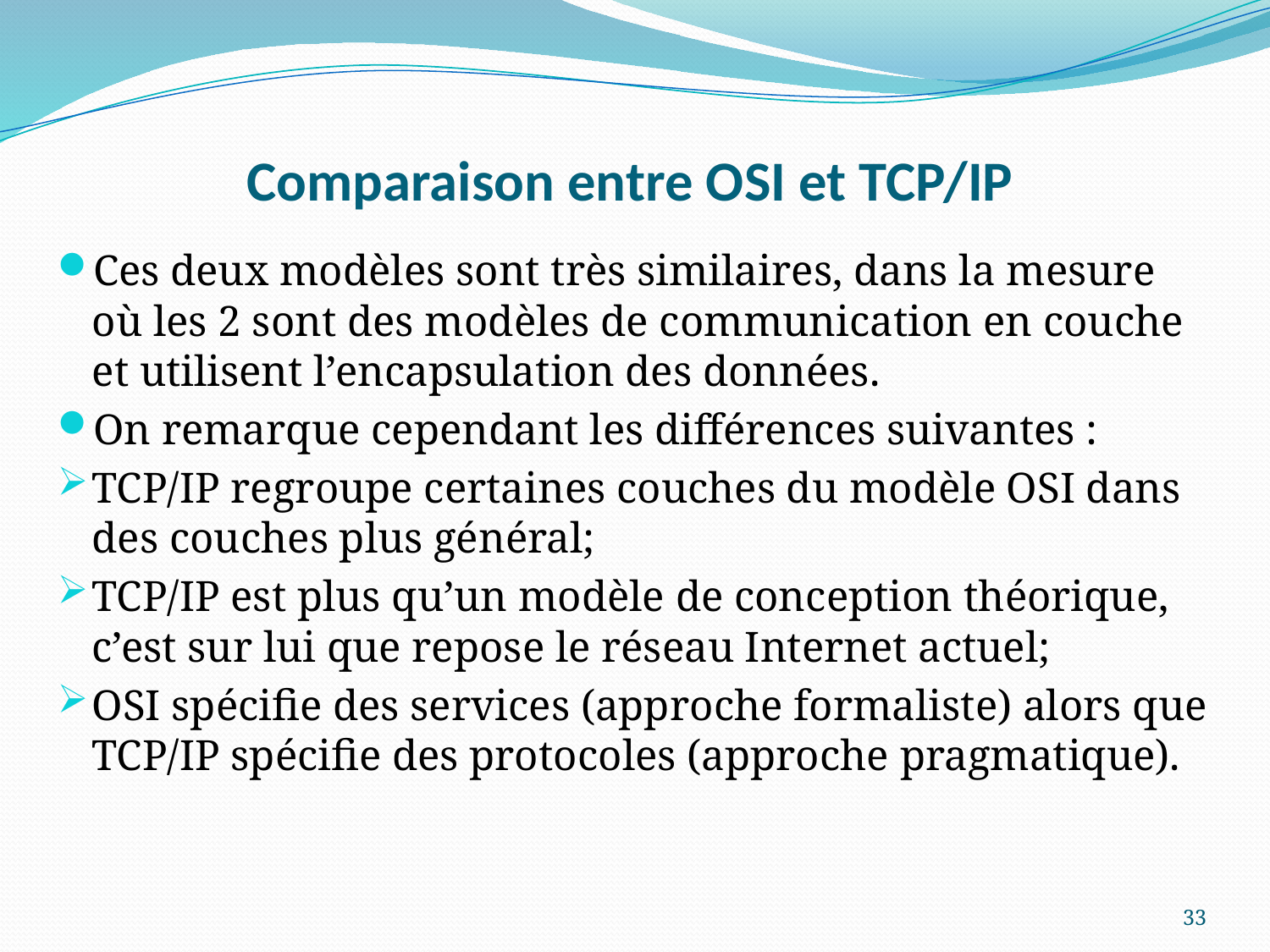

# Comparaison entre OSI et TCP/IP
Ces deux modèles sont très similaires, dans la mesure où les 2 sont des modèles de communication en couche et utilisent l’encapsulation des données.
On remarque cependant les différences suivantes :
TCP/IP regroupe certaines couches du modèle OSI dans des couches plus général;
TCP/IP est plus qu’un modèle de conception théorique, c’est sur lui que repose le réseau Internet actuel;
OSI spécifie des services (approche formaliste) alors que TCP/IP spécifie des protocoles (approche pragmatique).

33